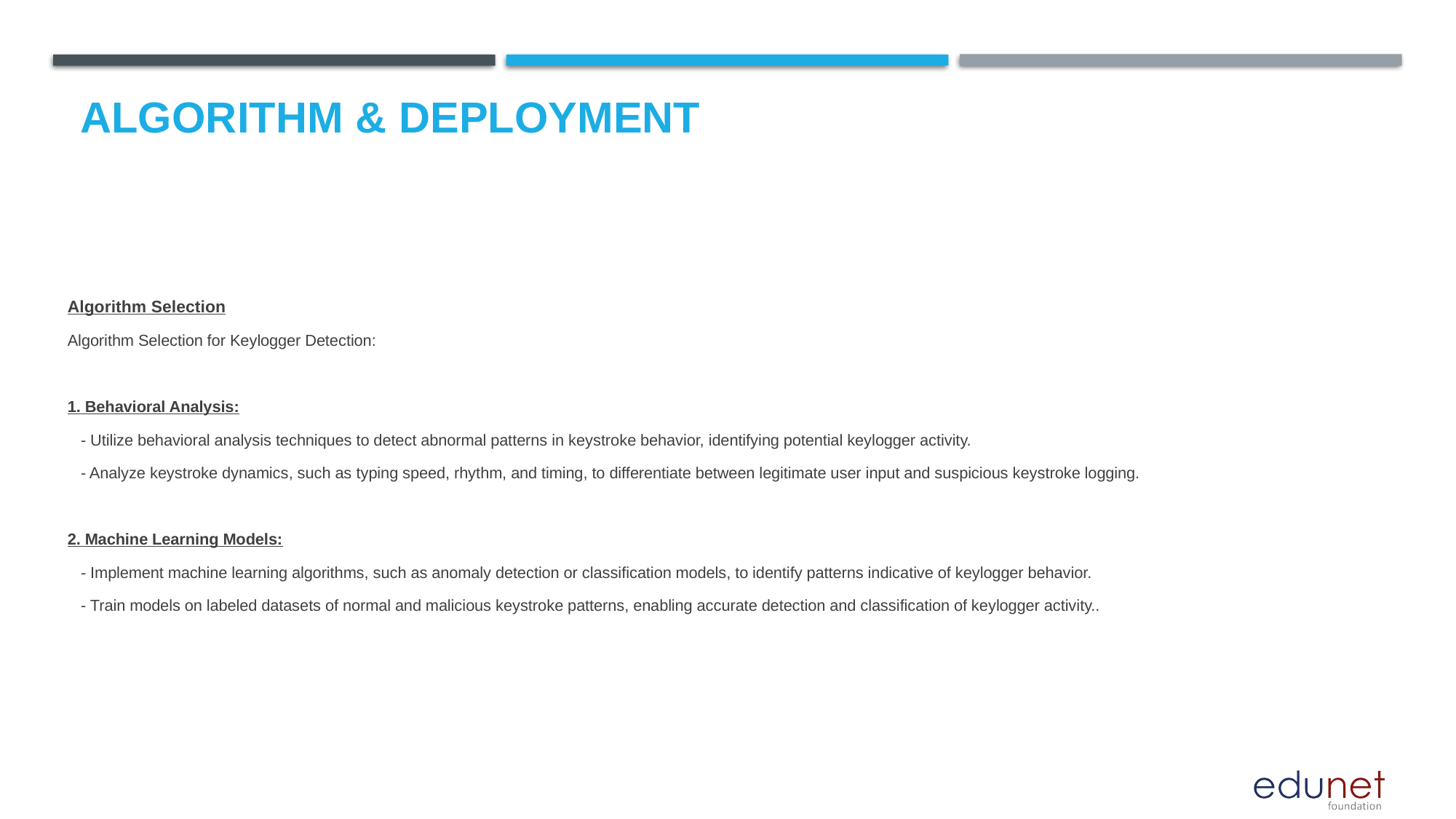

# Algorithm & Deployment
Algorithm Selection
Algorithm Selection for Keylogger Detection:

1. Behavioral Analysis:
   - Utilize behavioral analysis techniques to detect abnormal patterns in keystroke behavior, identifying potential keylogger activity.
   - Analyze keystroke dynamics, such as typing speed, rhythm, and timing, to differentiate between legitimate user input and suspicious keystroke logging.

2. Machine Learning Models:
   - Implement machine learning algorithms, such as anomaly detection or classification models, to identify patterns indicative of keylogger behavior.
   - Train models on labeled datasets of normal and malicious keystroke patterns, enabling accurate detection and classification of keylogger activity..